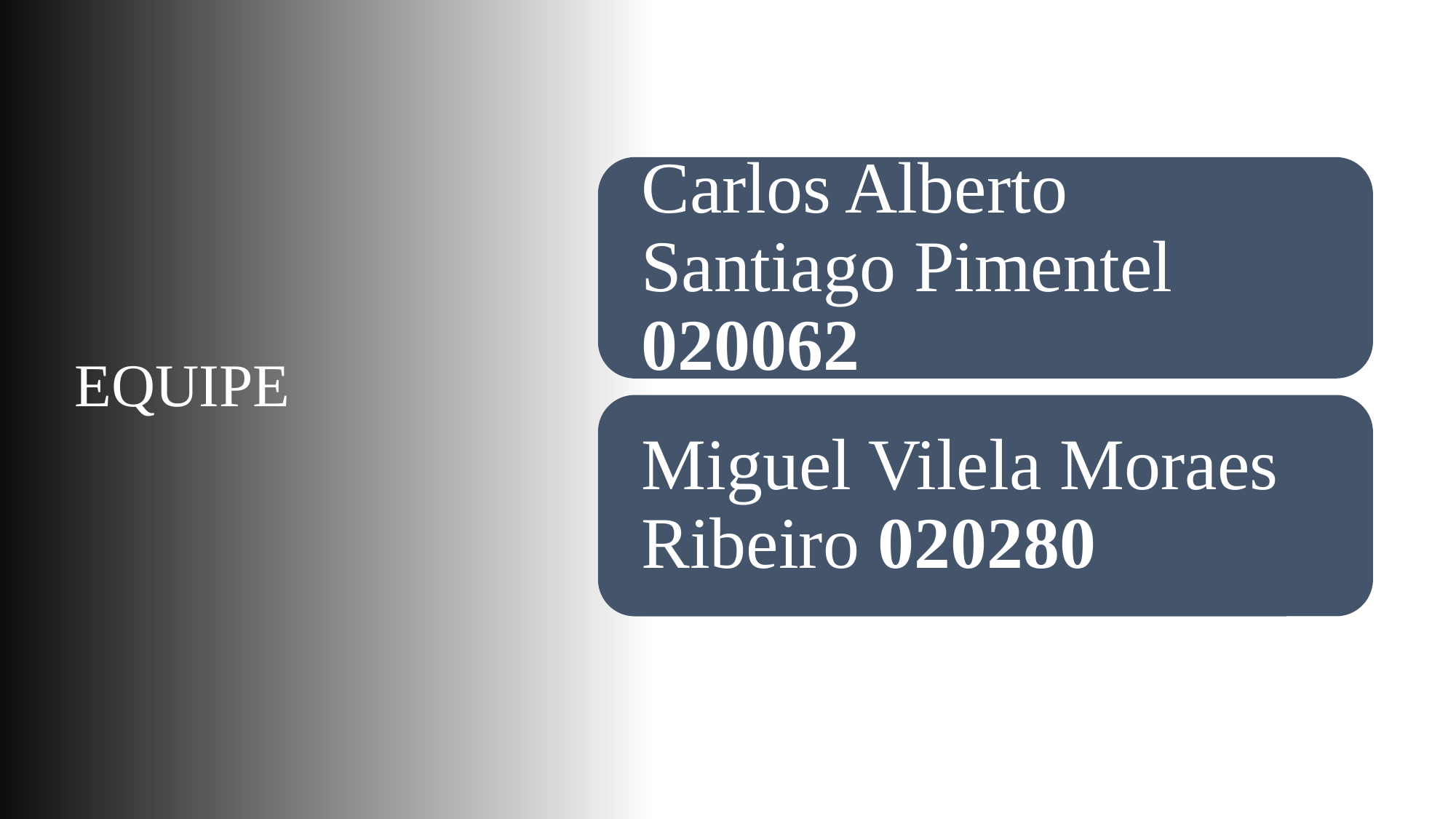

# EQUIPE
Carlos Alberto Santiago Pimentel 020062
Miguel Vilela Moraes Ribeiro 020280